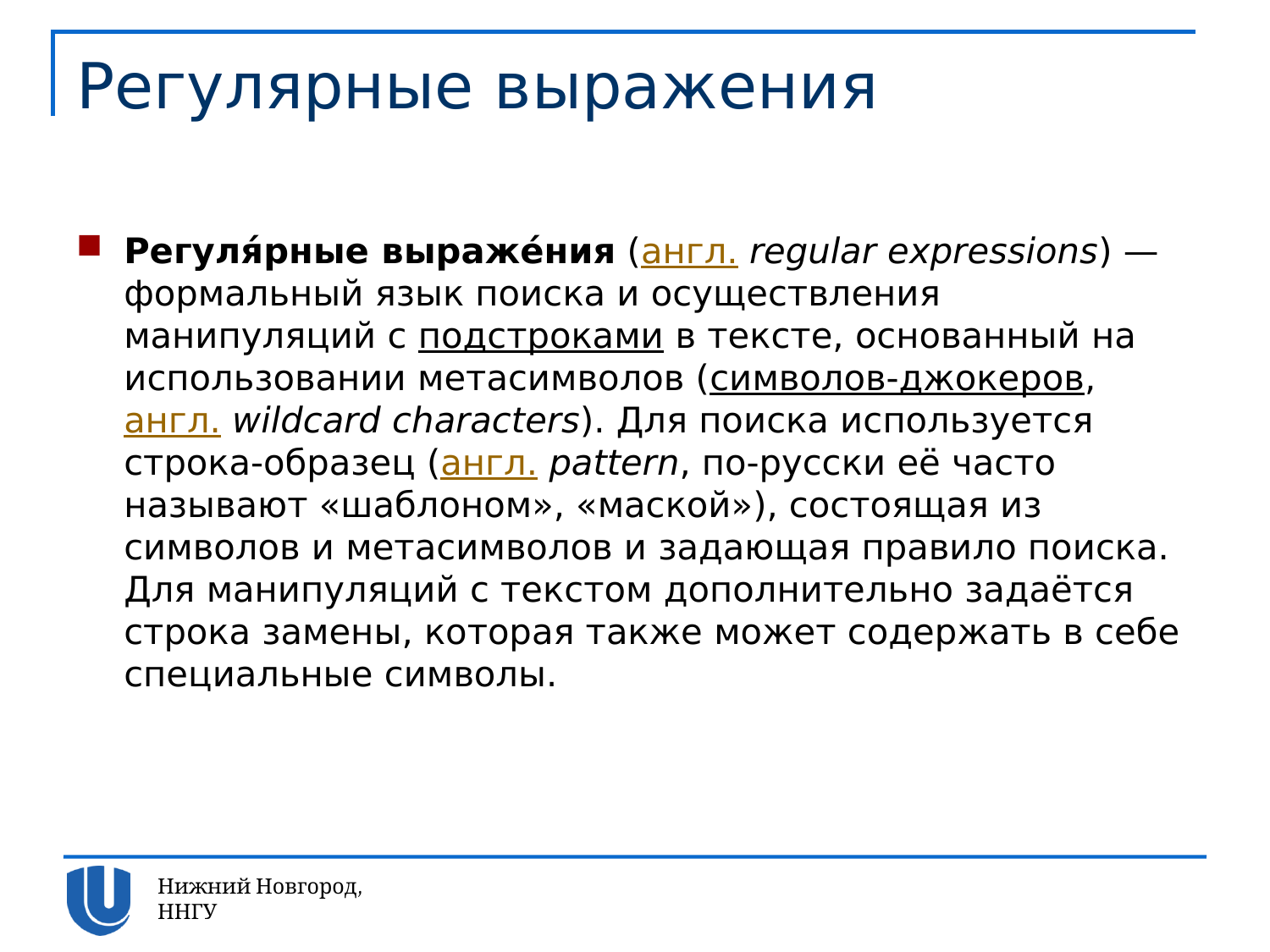

# Регулярные выражения
Регуля́рные выраже́ния (англ. regular expressions) — формальный язык поиска и осуществления манипуляций с подстроками в тексте, основанный на использовании метасимволов (символов-джокеров, англ. wildcard characters). Для поиска используется строка-образец (англ. pattern, по-русски её часто называют «шаблоном», «маской»), состоящая из символов и метасимволов и задающая правило поиска. Для манипуляций с текстом дополнительно задаётся строка замены, которая также может содержать в себе специальные символы.
Нижний Новгород, ННГУ